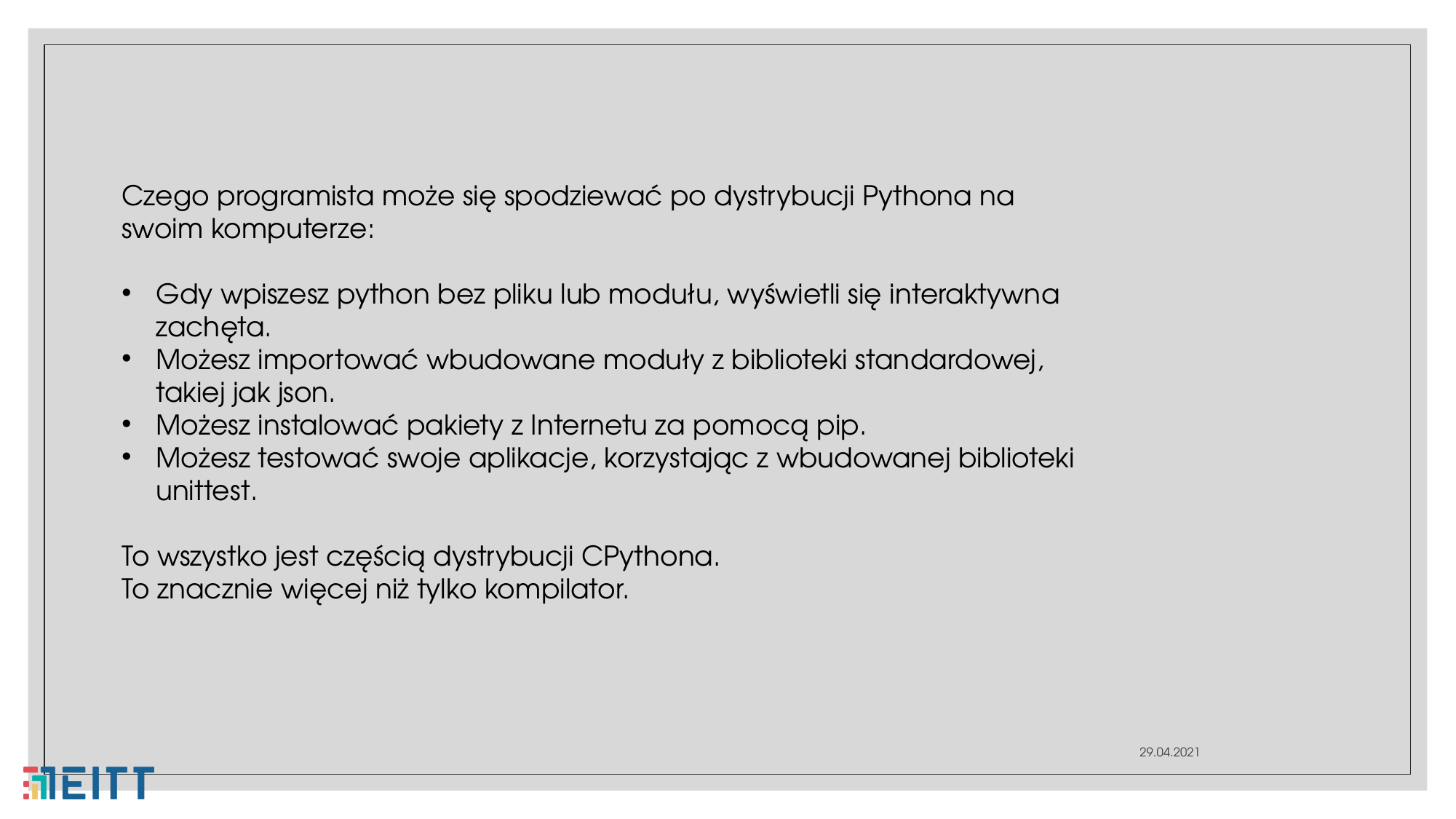

Czego programista może się spodziewać po dystrybucji Pythona na swoim komputerze:

Gdy wpiszesz python bez pliku lub modułu, wyświetli się interaktywna zachęta.
Możesz importować wbudowane moduły z biblioteki standardowej, takiej jak json.
Możesz instalować pakiety z Internetu za pomocą pip.
Możesz testować swoje aplikacje, korzystając z wbudowanej biblioteki unittest.

To wszystko jest częścią dystrybucji CPythona.
To znacznie więcej niż tylko kompilator.
29.04.2021